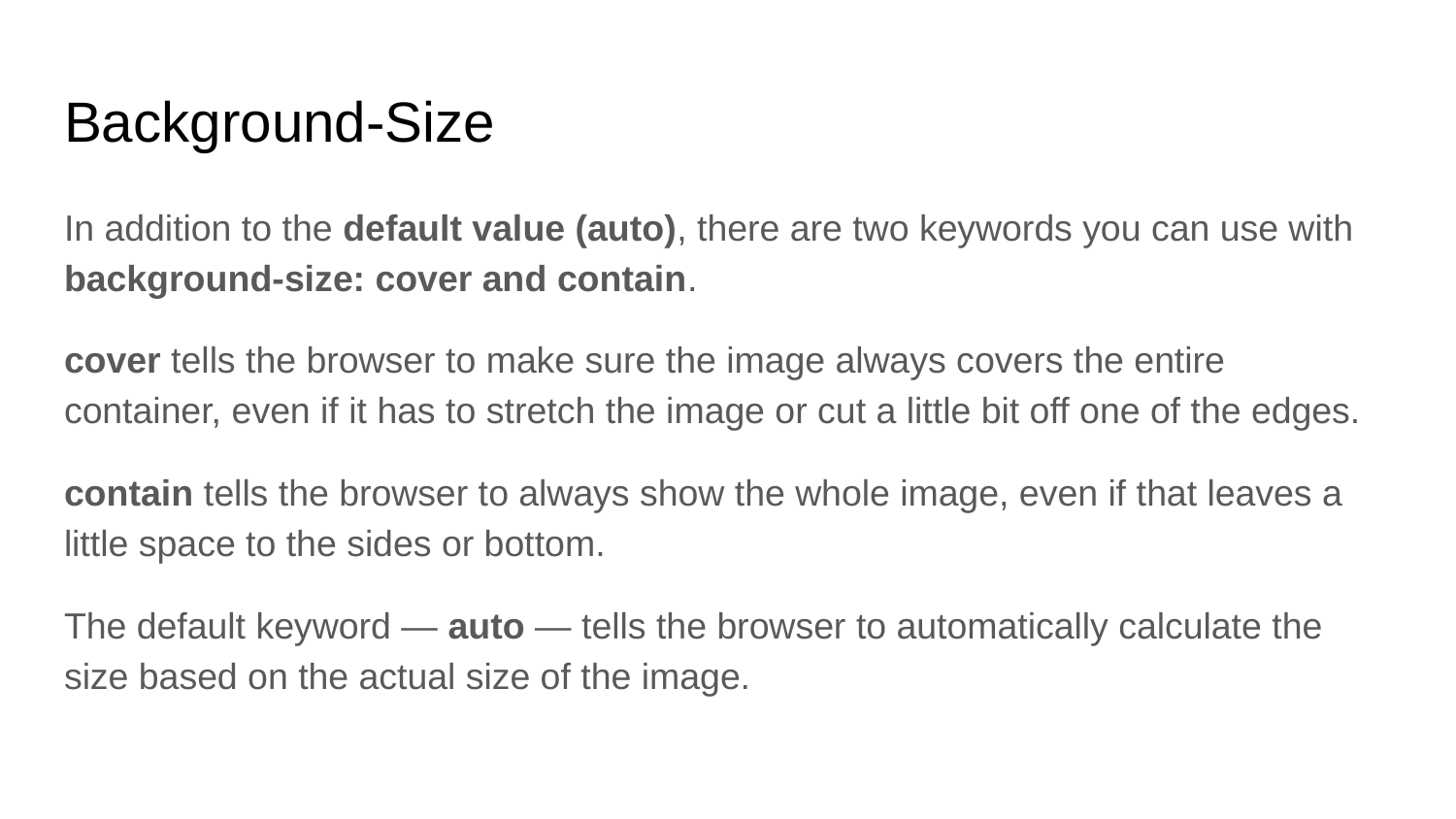

# Background-Size
In addition to the default value (auto), there are two keywords you can use with background-size: cover and contain.
cover tells the browser to make sure the image always covers the entire container, even if it has to stretch the image or cut a little bit off one of the edges.
contain tells the browser to always show the whole image, even if that leaves a little space to the sides or bottom.
The default keyword — auto — tells the browser to automatically calculate the size based on the actual size of the image.